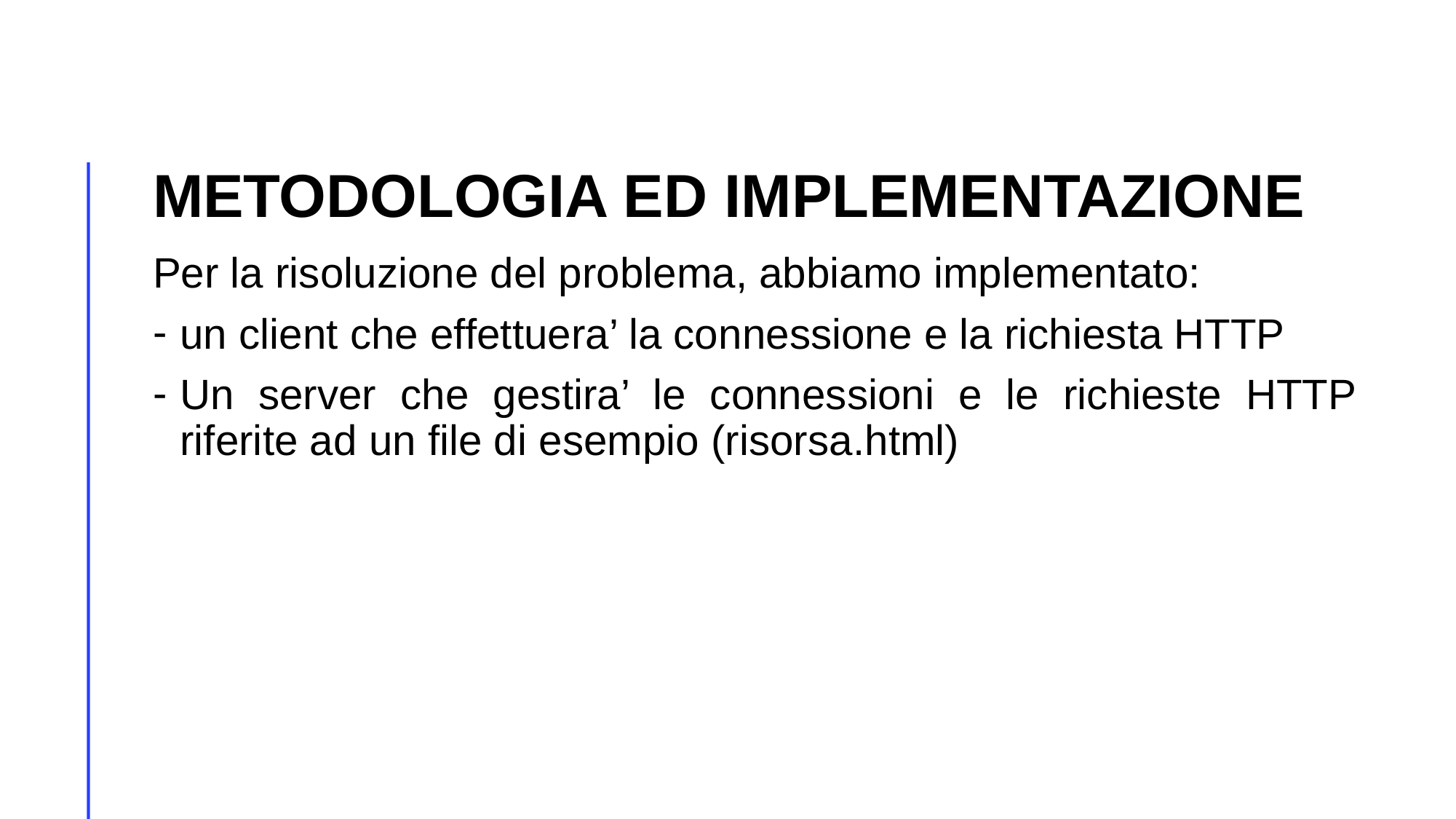

# Metodologia ed implementazione
Per la risoluzione del problema, abbiamo implementato:
un client che effettuera’ la connessione e la richiesta HTTP
Un server che gestira’ le connessioni e le richieste HTTP riferite ad un file di esempio (risorsa.html)